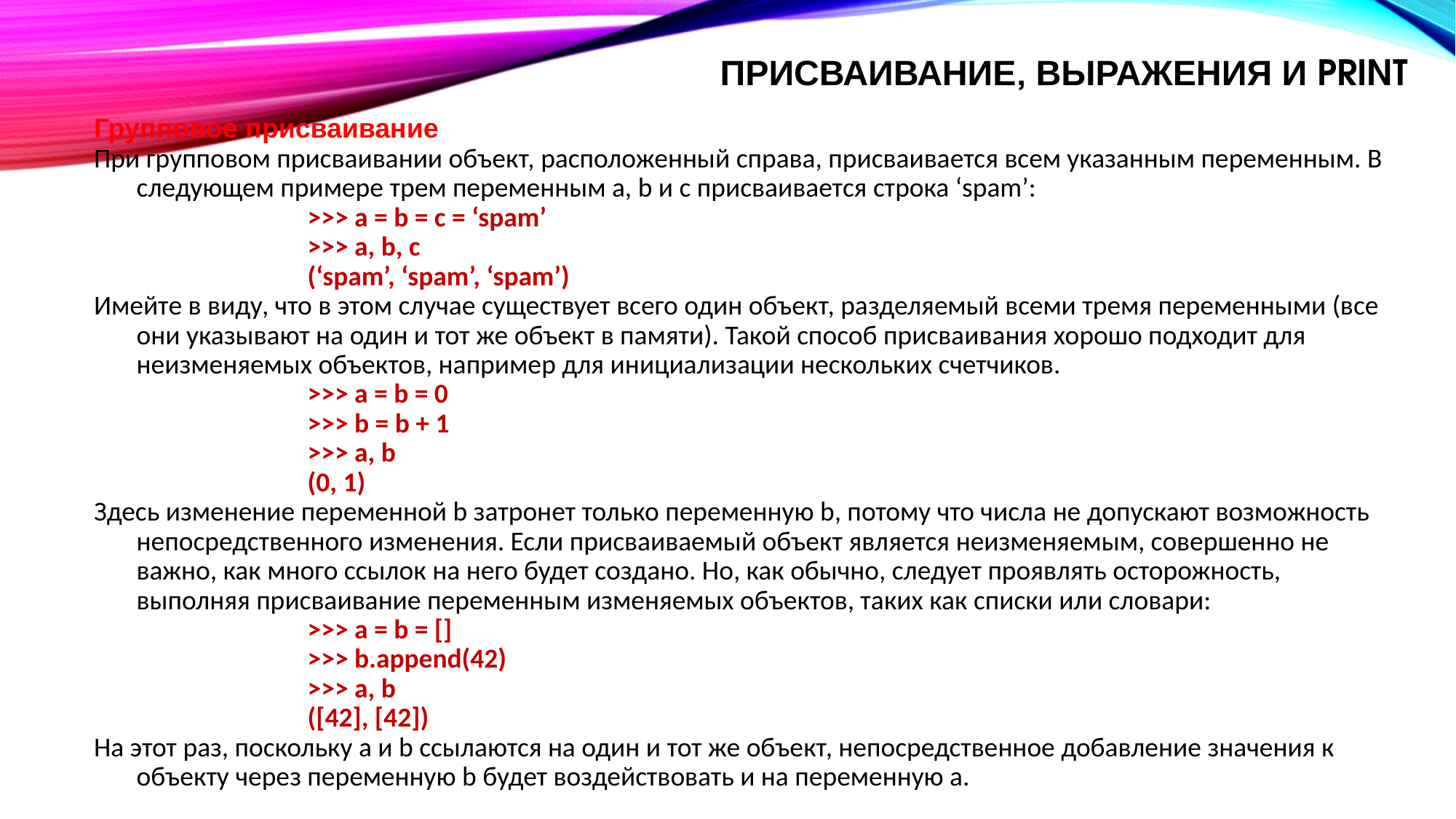

# Присваивание, выражения и print
Групповое присваивание
При групповом присваивании объект, расположенный справа, присваивается всем указанным переменным. В следующем примере трем переменным a, b и c присваивается строка ‘spam’:
>>> a = b = c = ‘spam’
>>> a, b, c
(‘spam’, ‘spam’, ‘spam’)
Имейте в виду, что в этом случае существует всего один объект, разделяемый всеми тремя переменными (все они указывают на один и тот же объект в памяти). Такой способ присваивания хорошо подходит для неизменяемых объектов, например для инициализации нескольких счетчиков.
>>> a = b = 0
>>> b = b + 1
>>> a, b
(0, 1)
Здесь изменение переменной b затронет только переменную b, потому что числа не допускают возможность непосредственного изменения. Если присваиваемый объект является неизменяемым, совершенно не важно, как много ссылок на него будет создано. Но, как обычно, следует проявлять осторожность, выполняя присваивание переменным изменяемых объектов, таких как списки или словари:
>>> a = b = []
>>> b.append(42)
>>> a, b
([42], [42])
На этот раз, поскольку a и b ссылаются на один и тот же объект, непосредственное добавление значения к объекту через переменную b будет воздействовать и на переменную a.